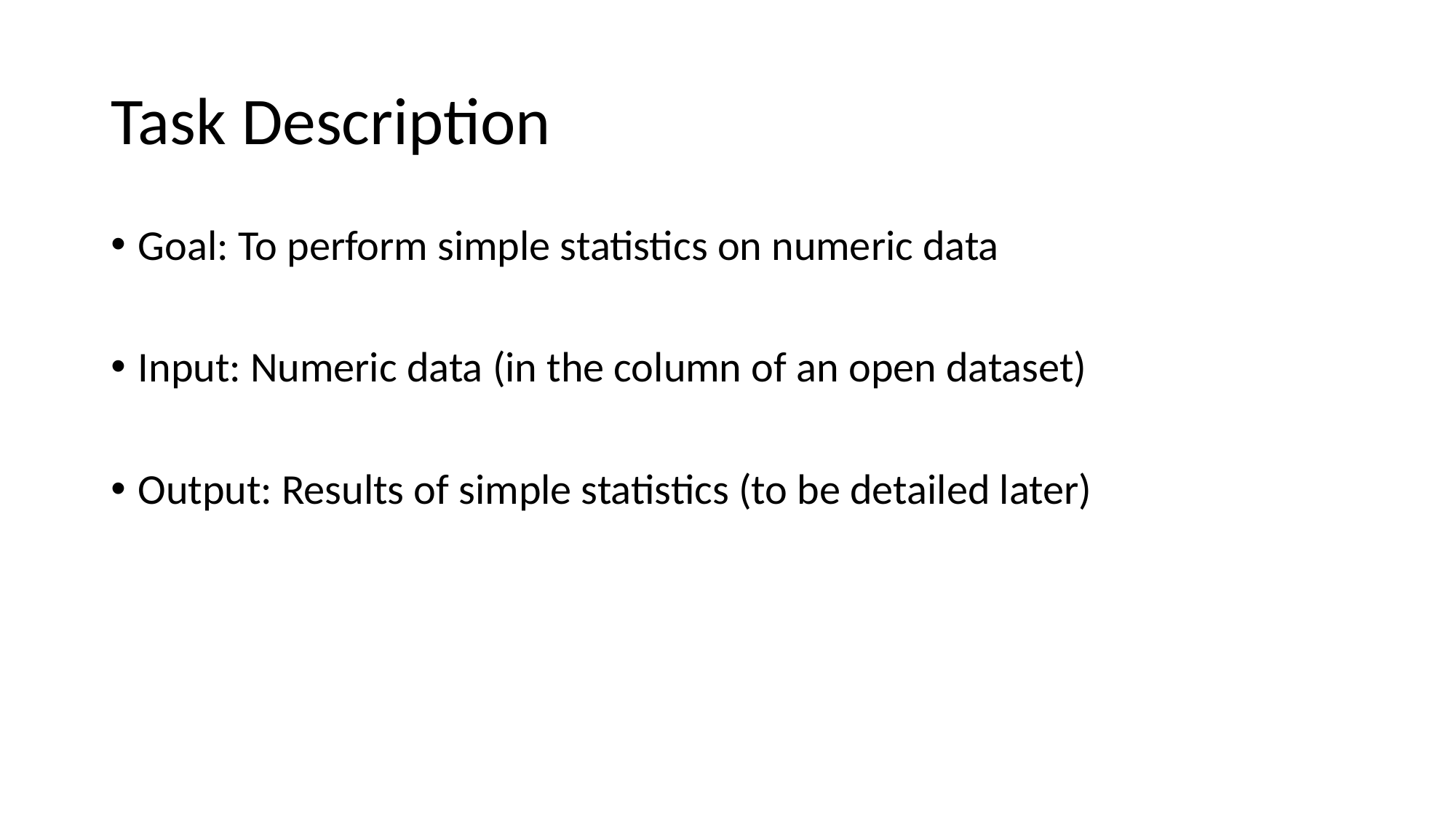

# Task Description
Goal: To perform simple statistics on numeric data

Input: Numeric data (in the column of an open dataset)

Output: Results of simple statistics (to be detailed later)